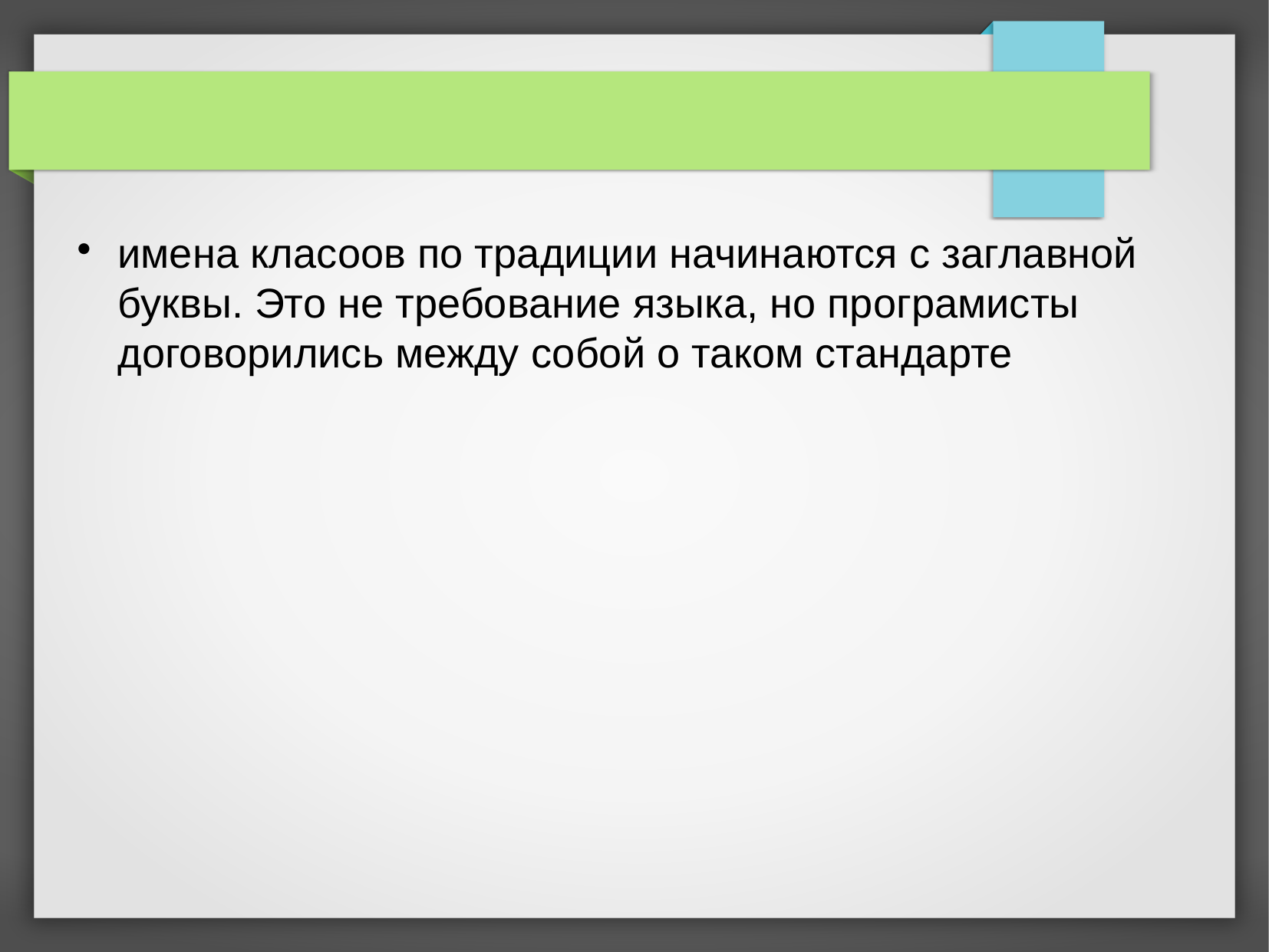

имена класоов по традиции начинаются с заглавной буквы. Это не требование языка, но програмисты договорились между собой о таком стандарте